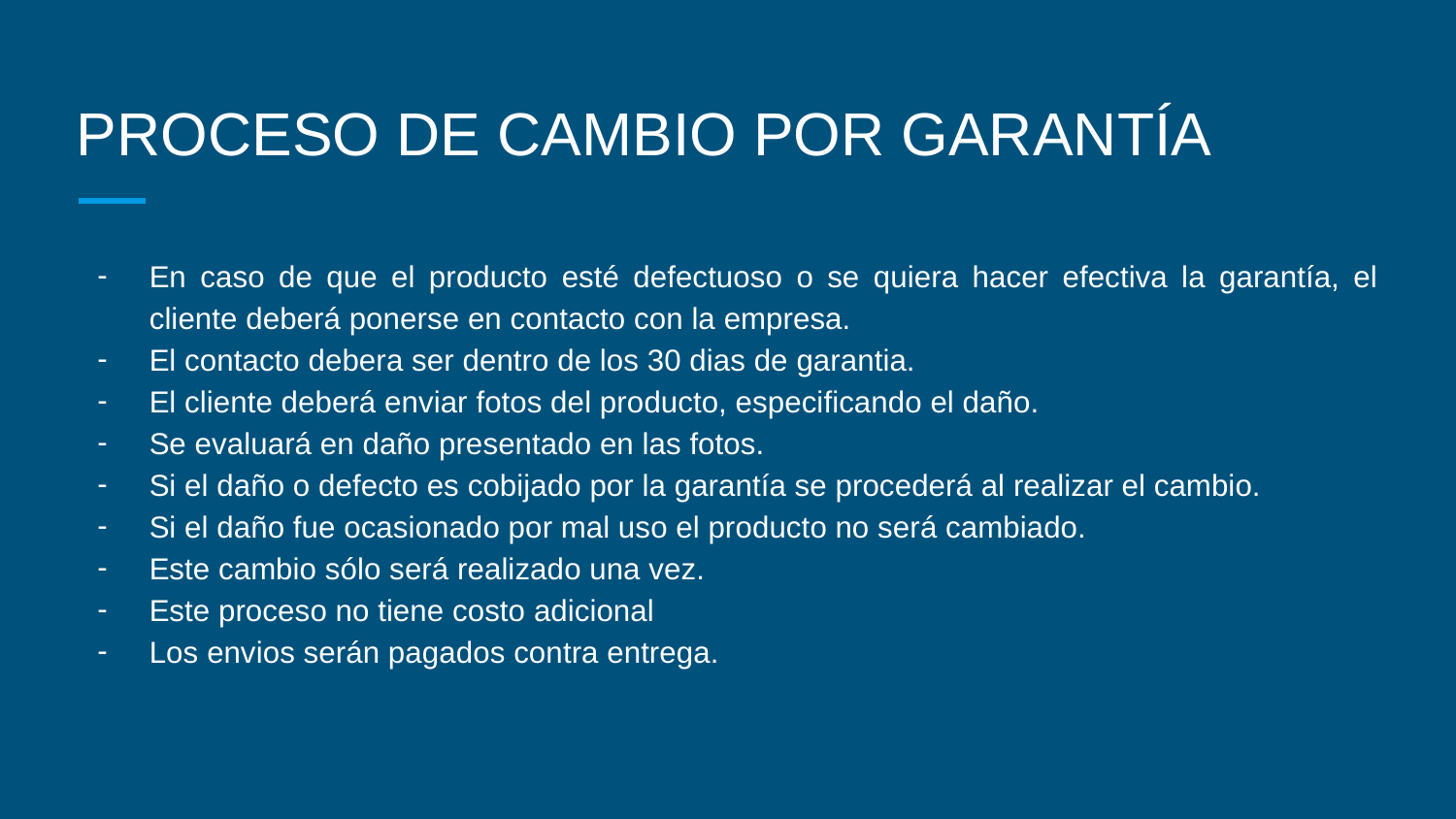

# PROCESO DE CAMBIO POR GARANTÍA
En caso de que el producto esté defectuoso o se quiera hacer efectiva la garantía, el cliente deberá ponerse en contacto con la empresa.
El contacto debera ser dentro de los 30 dias de garantia.
El cliente deberá enviar fotos del producto, especificando el daño.
Se evaluará en daño presentado en las fotos.
Si el daño o defecto es cobijado por la garantía se procederá al realizar el cambio.
Si el daño fue ocasionado por mal uso el producto no será cambiado.
Este cambio sólo será realizado una vez.
Este proceso no tiene costo adicional
Los envios serán pagados contra entrega.